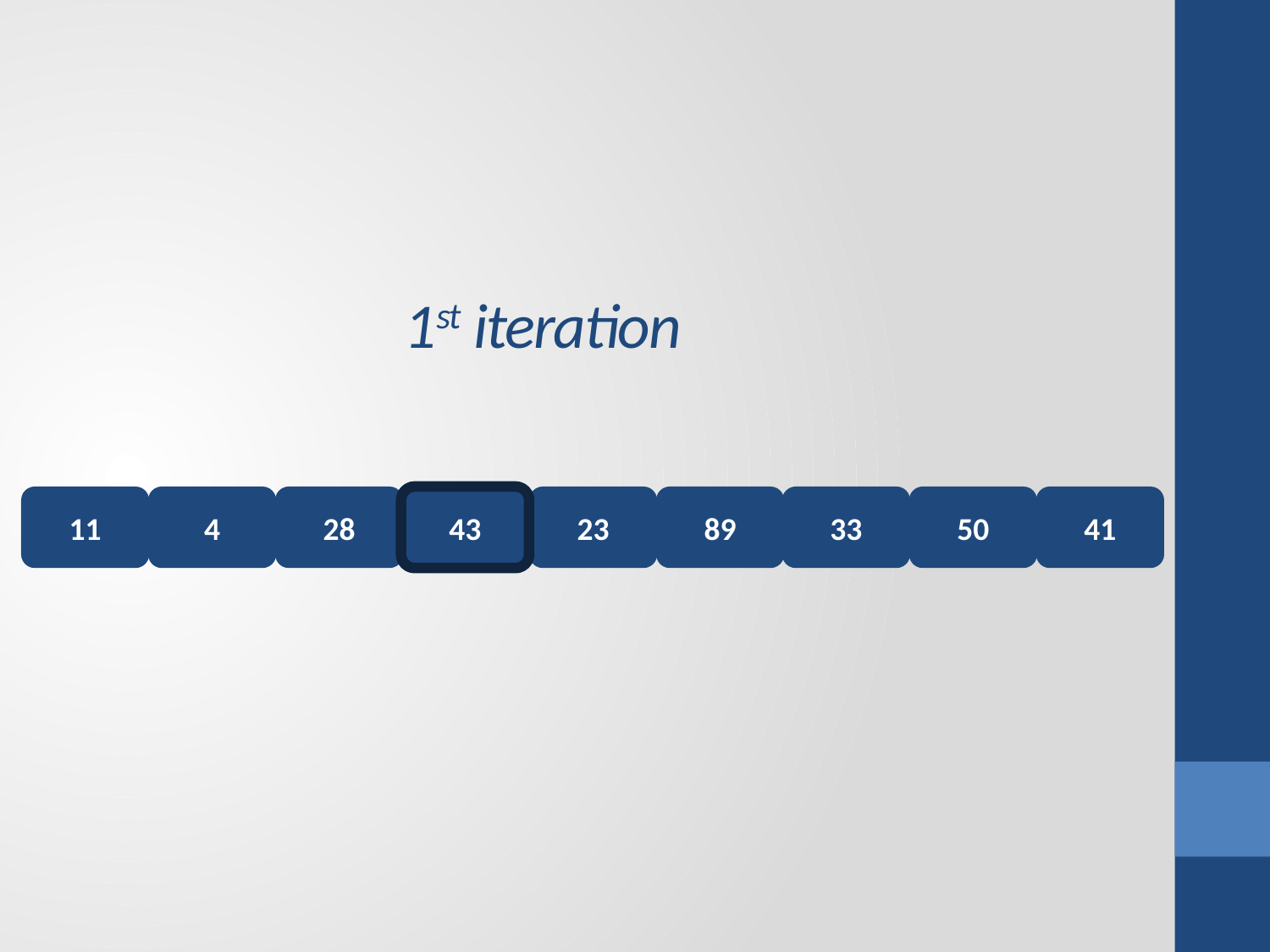

1st iteration
11
4
28
43
23
89
33
50
41